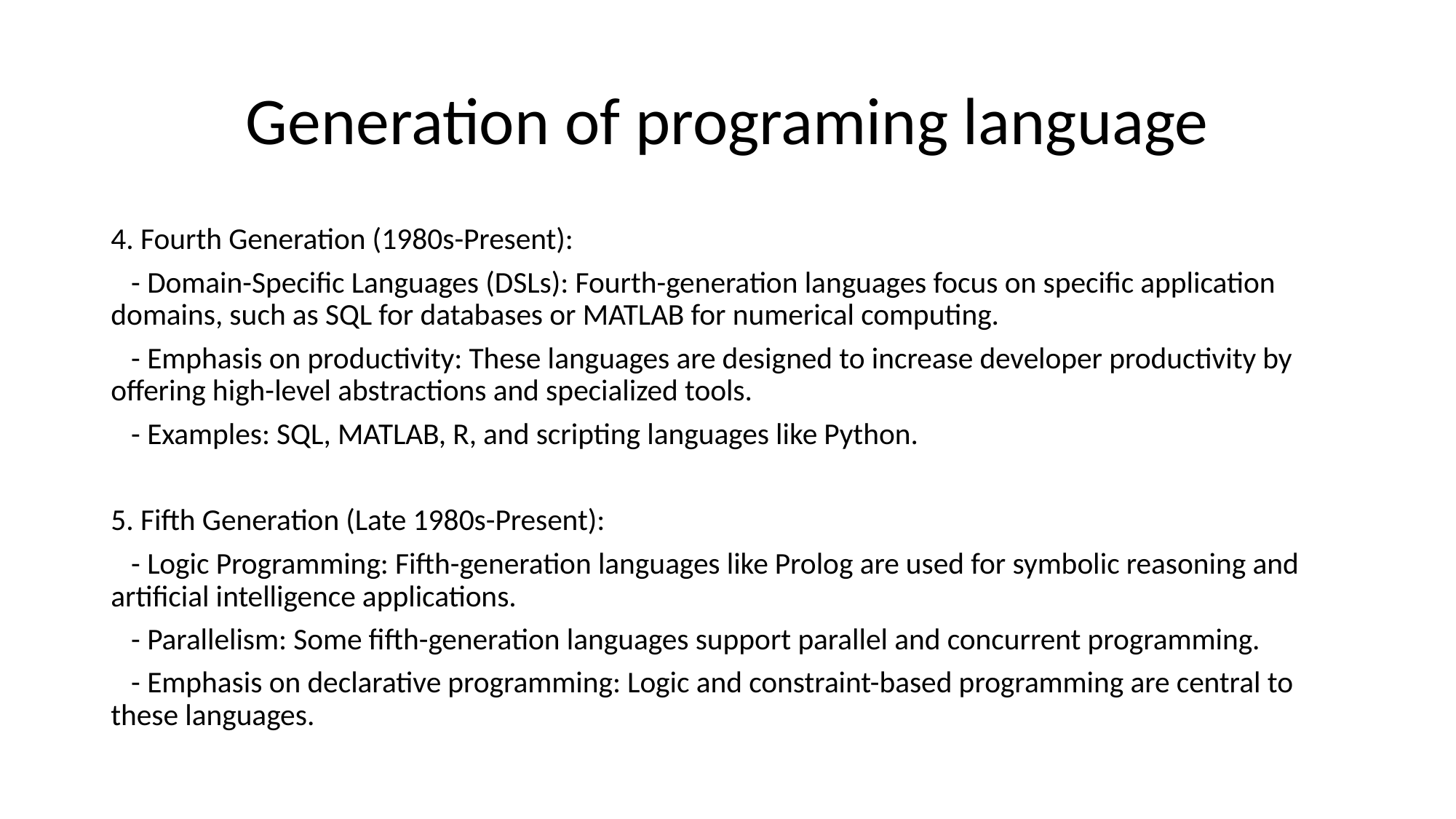

# Generation of programing language
4. Fourth Generation (1980s-Present):
   - Domain-Specific Languages (DSLs): Fourth-generation languages focus on specific application domains, such as SQL for databases or MATLAB for numerical computing.
   - Emphasis on productivity: These languages are designed to increase developer productivity by offering high-level abstractions and specialized tools.
   - Examples: SQL, MATLAB, R, and scripting languages like Python.

5. Fifth Generation (Late 1980s-Present):
   - Logic Programming: Fifth-generation languages like Prolog are used for symbolic reasoning and artificial intelligence applications.
   - Parallelism: Some fifth-generation languages support parallel and concurrent programming.
   - Emphasis on declarative programming: Logic and constraint-based programming are central to these languages.